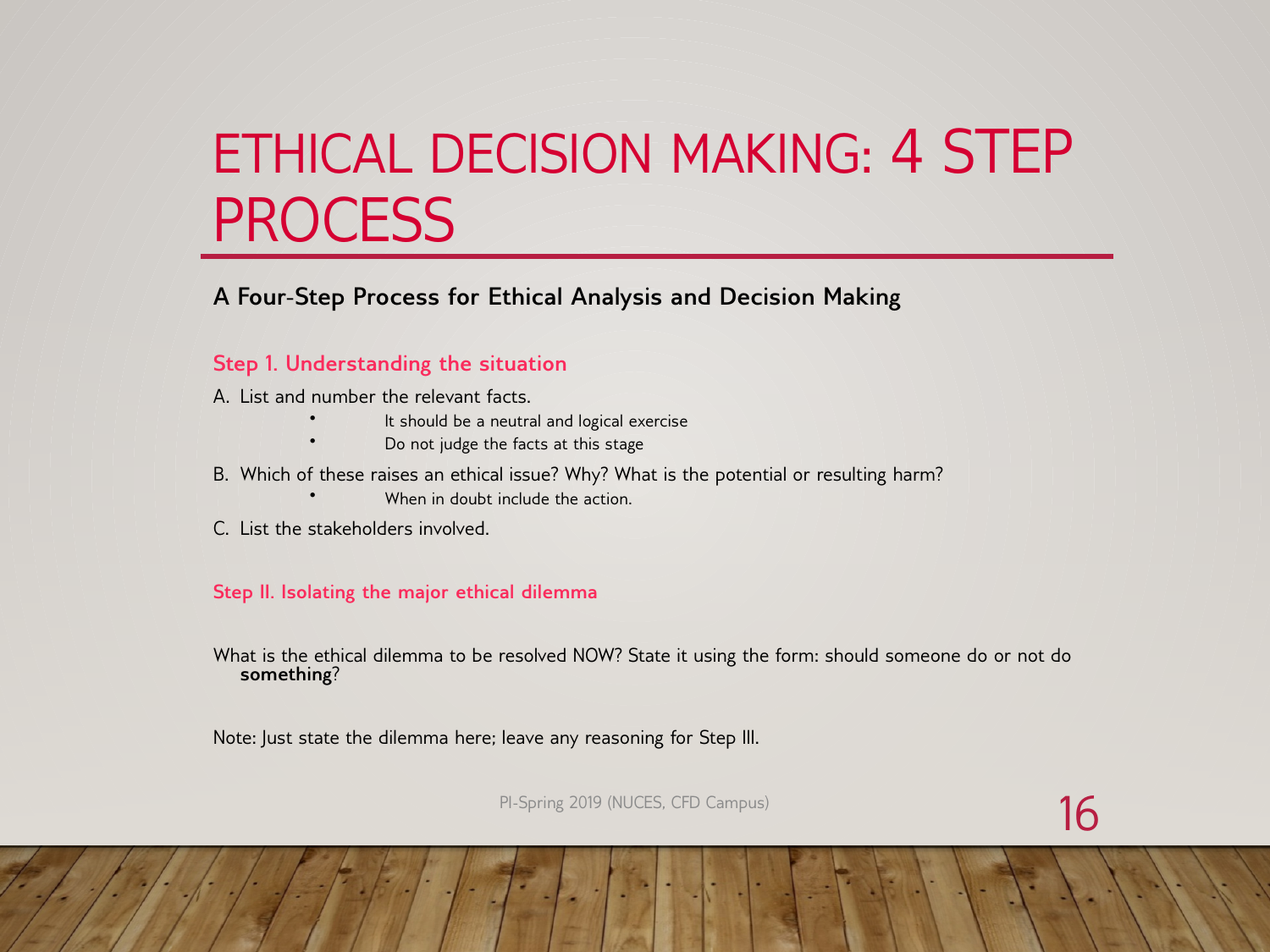

# Ethical Decision Making: 4 Step Process
A Four-Step Process for Ethical Analysis and Decision Making

Step 1. Understanding the situation
List and number the relevant facts.
It should be a neutral and logical exercise
Do not judge the facts at this stage
Which of these raises an ethical issue? Why? What is the potential or resulting harm?
When in doubt include the action.
List the stakeholders involved.

Step II. Isolating the major ethical dilemma

What is the ethical dilemma to be resolved NOW? State it using the form: should someone do or not do something?

Note: Just state the dilemma here; leave any reasoning for Step III.
16
PI-Spring 2019 (NUCES, CFD Campus)